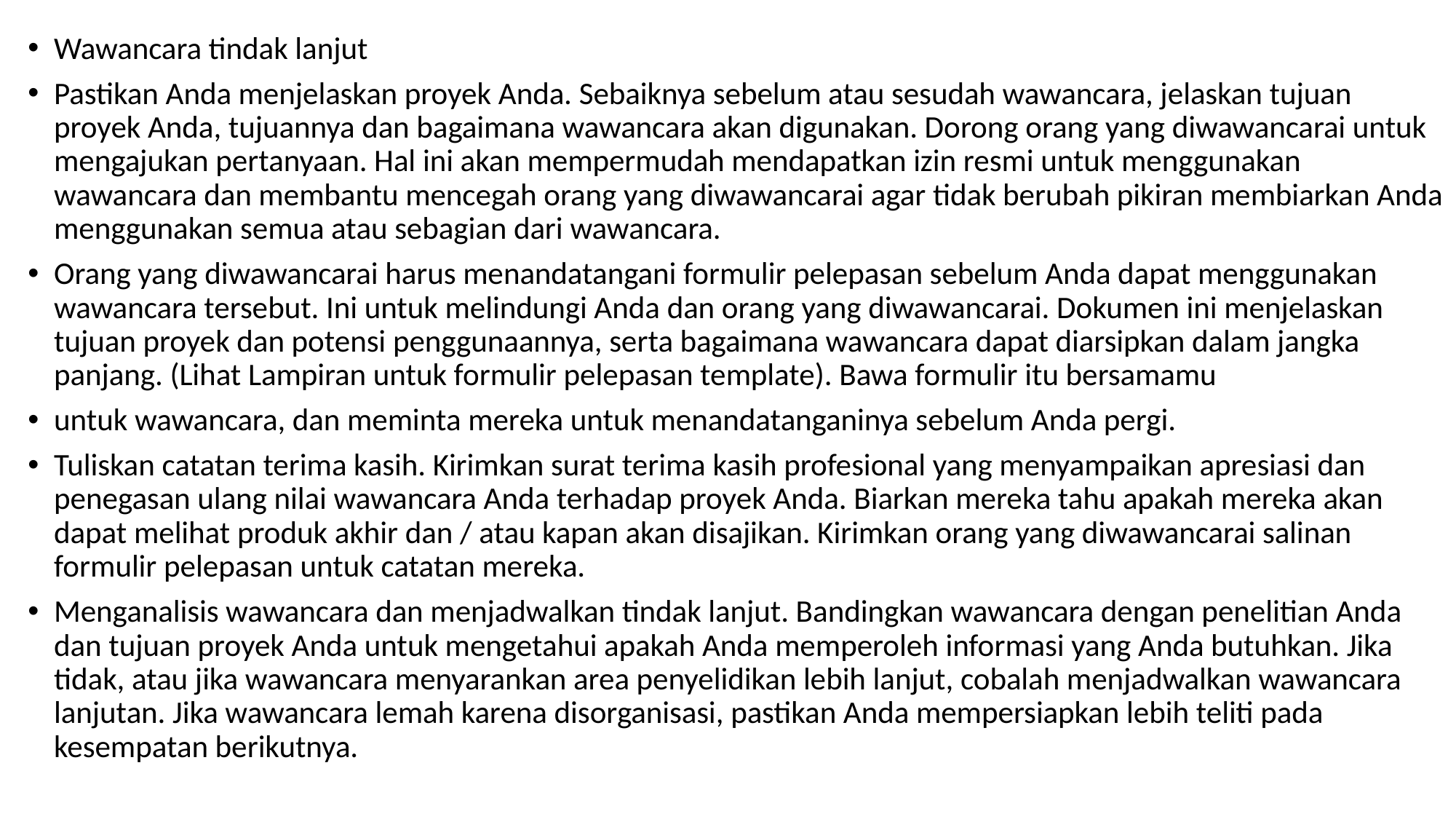

Wawancara tindak lanjut
Pastikan Anda menjelaskan proyek Anda. Sebaiknya sebelum atau sesudah wawancara, jelaskan tujuan proyek Anda, tujuannya dan bagaimana wawancara akan digunakan. Dorong orang yang diwawancarai untuk mengajukan pertanyaan. Hal ini akan mempermudah mendapatkan izin resmi untuk menggunakan wawancara dan membantu mencegah orang yang diwawancarai agar tidak berubah pikiran membiarkan Anda menggunakan semua atau sebagian dari wawancara.
Orang yang diwawancarai harus menandatangani formulir pelepasan sebelum Anda dapat menggunakan wawancara tersebut. Ini untuk melindungi Anda dan orang yang diwawancarai. Dokumen ini menjelaskan tujuan proyek dan potensi penggunaannya, serta bagaimana wawancara dapat diarsipkan dalam jangka panjang. (Lihat Lampiran untuk formulir pelepasan template). Bawa formulir itu bersamamu
untuk wawancara, dan meminta mereka untuk menandatanganinya sebelum Anda pergi.
Tuliskan catatan terima kasih. Kirimkan surat terima kasih profesional yang menyampaikan apresiasi dan penegasan ulang nilai wawancara Anda terhadap proyek Anda. Biarkan mereka tahu apakah mereka akan dapat melihat produk akhir dan / atau kapan akan disajikan. Kirimkan orang yang diwawancarai salinan formulir pelepasan untuk catatan mereka.
Menganalisis wawancara dan menjadwalkan tindak lanjut. Bandingkan wawancara dengan penelitian Anda dan tujuan proyek Anda untuk mengetahui apakah Anda memperoleh informasi yang Anda butuhkan. Jika tidak, atau jika wawancara menyarankan area penyelidikan lebih lanjut, cobalah menjadwalkan wawancara lanjutan. Jika wawancara lemah karena disorganisasi, pastikan Anda mempersiapkan lebih teliti pada kesempatan berikutnya.